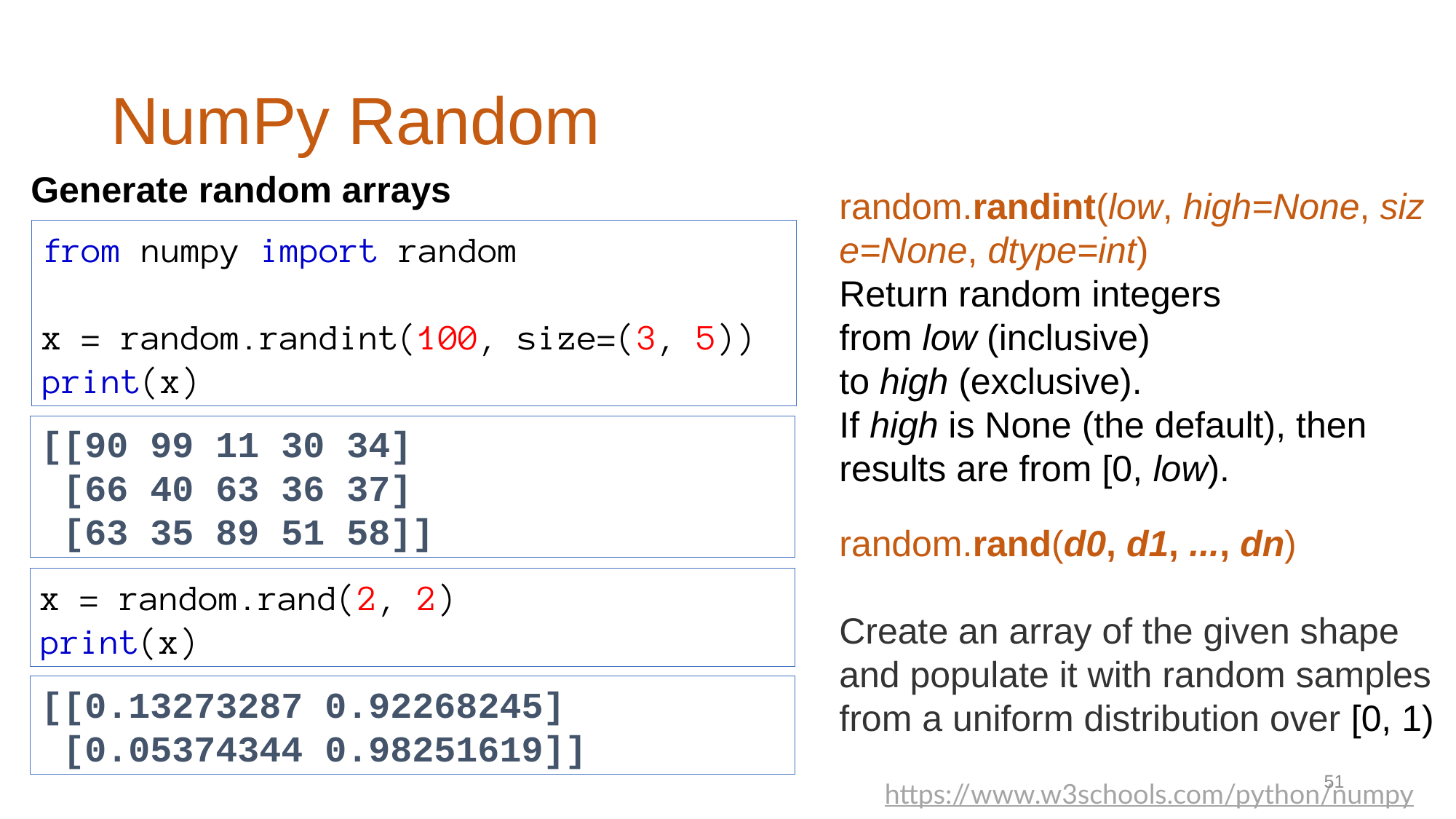

# NumPy Random
Generate random arrays

random.randint(low, high=None, size=None, dtype=int)
Return random integers from low (inclusive) to high (exclusive).
If high is None (the default), then results are from [0, low).
from numpy import random
x = random.randint(100, size=(3, 5))
print(x)
[[90 99 11 30 34]
 [66 40 63 36 37]
 [63 35 89 51 58]]
random.rand(d0, d1, ..., dn)

Create an array of the given shape and populate it with random samples from a uniform distribution over [0, 1)
x = random.rand(2, 2)
print(x)
[[0.13273287 0.92268245]
 [0.05374344 0.98251619]]

51
https://www.w3schools.com/python/numpy